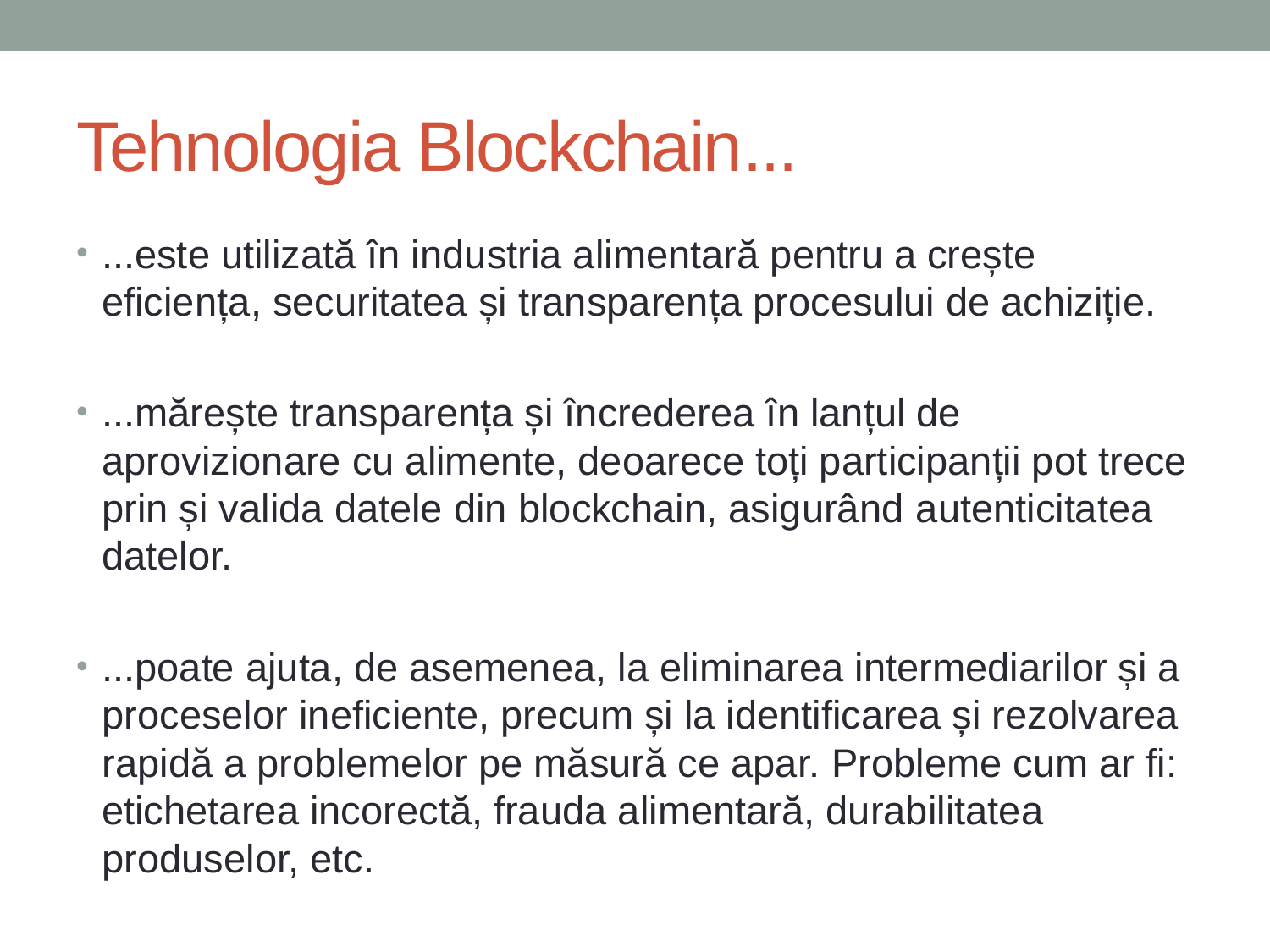

# Tehnologia Blockchain...
...este utilizată în industria alimentară pentru a crește eficiența, securitatea și transparența procesului de achiziție.

...mărește transparența și încrederea în lanțul de aprovizionare cu alimente, deoarece toți participanții pot trece prin și valida datele din blockchain, asigurând autenticitatea datelor.

...poate ajuta, de asemenea, la eliminarea intermediarilor și a proceselor ineficiente, precum și la identificarea și rezolvarea rapidă a problemelor pe măsură ce apar. Probleme cum ar fi: etichetarea incorectă, frauda alimentară, durabilitatea produselor, etc.